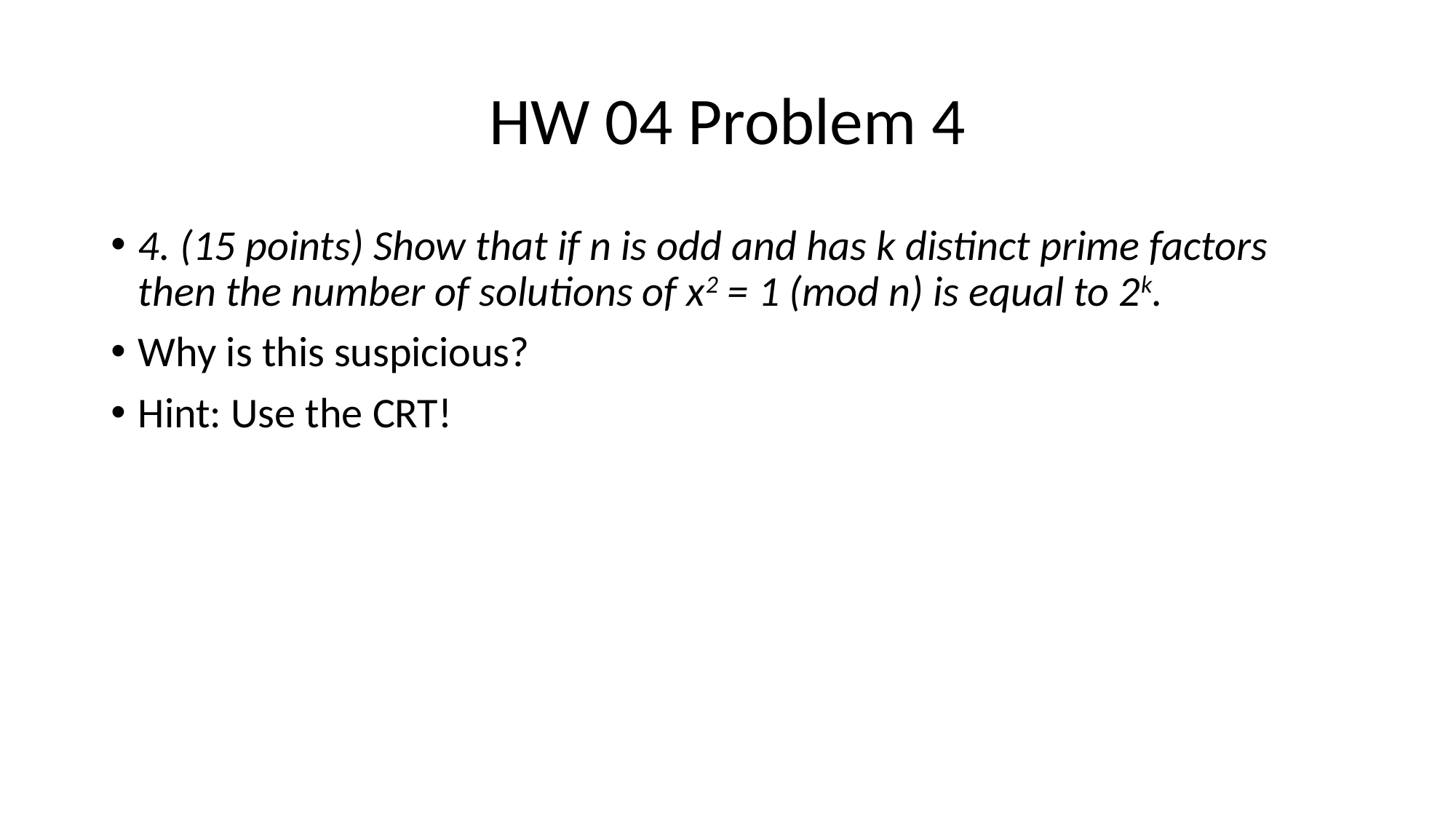

# HW 04 Problem 4
4. (15 points) Show that if n is odd and has k distinct prime factors then the number of solutions of x2 = 1 (mod n) is equal to 2k.
Why is this suspicious?
Hint: Use the CRT!